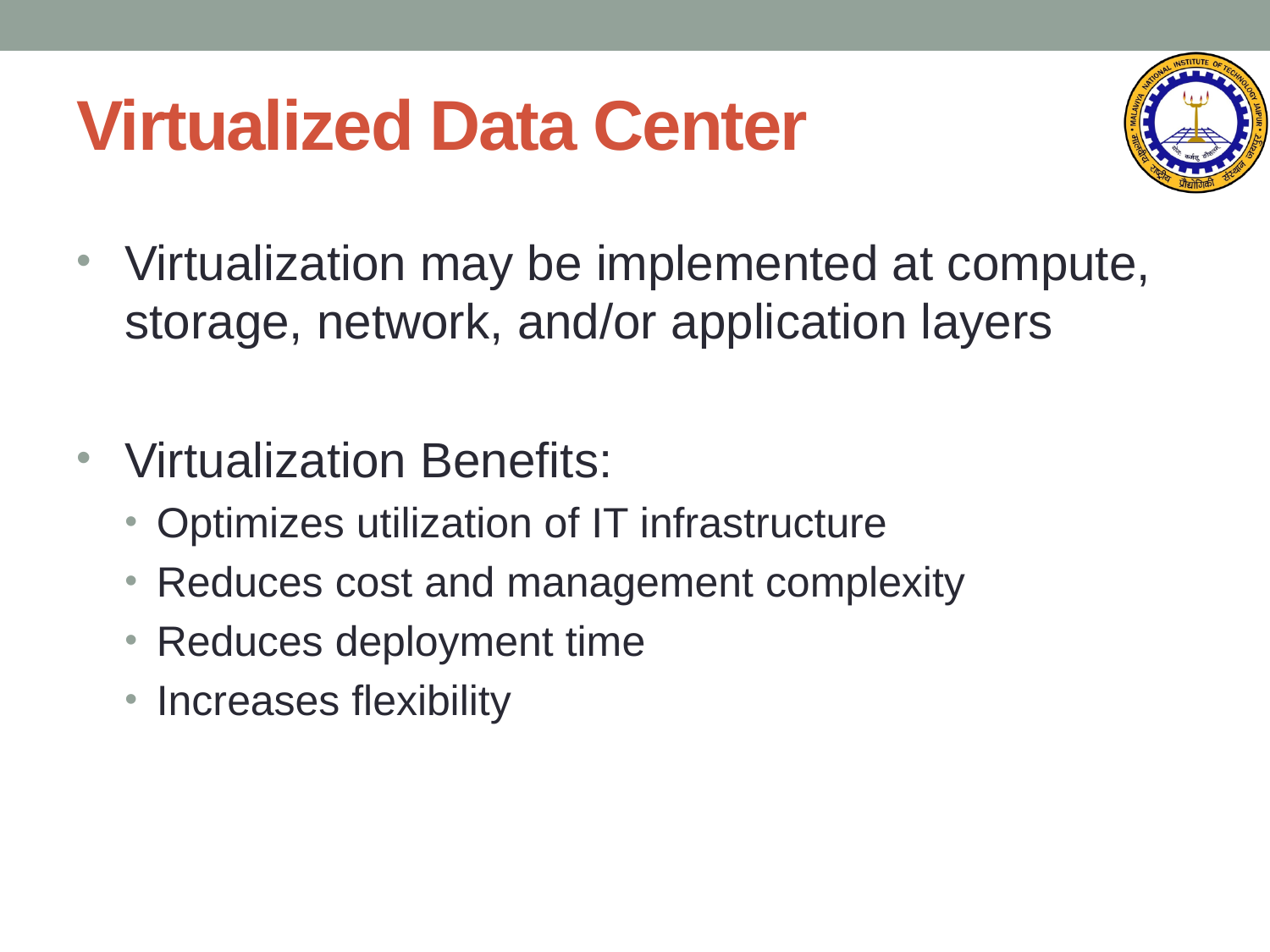

# Virtualized Data Center
Virtualization may be implemented at compute, storage, network, and/or application layers

Virtualization Benefits:
Optimizes utilization of IT infrastructure
Reduces cost and management complexity
Reduces deployment time
Increases flexibility